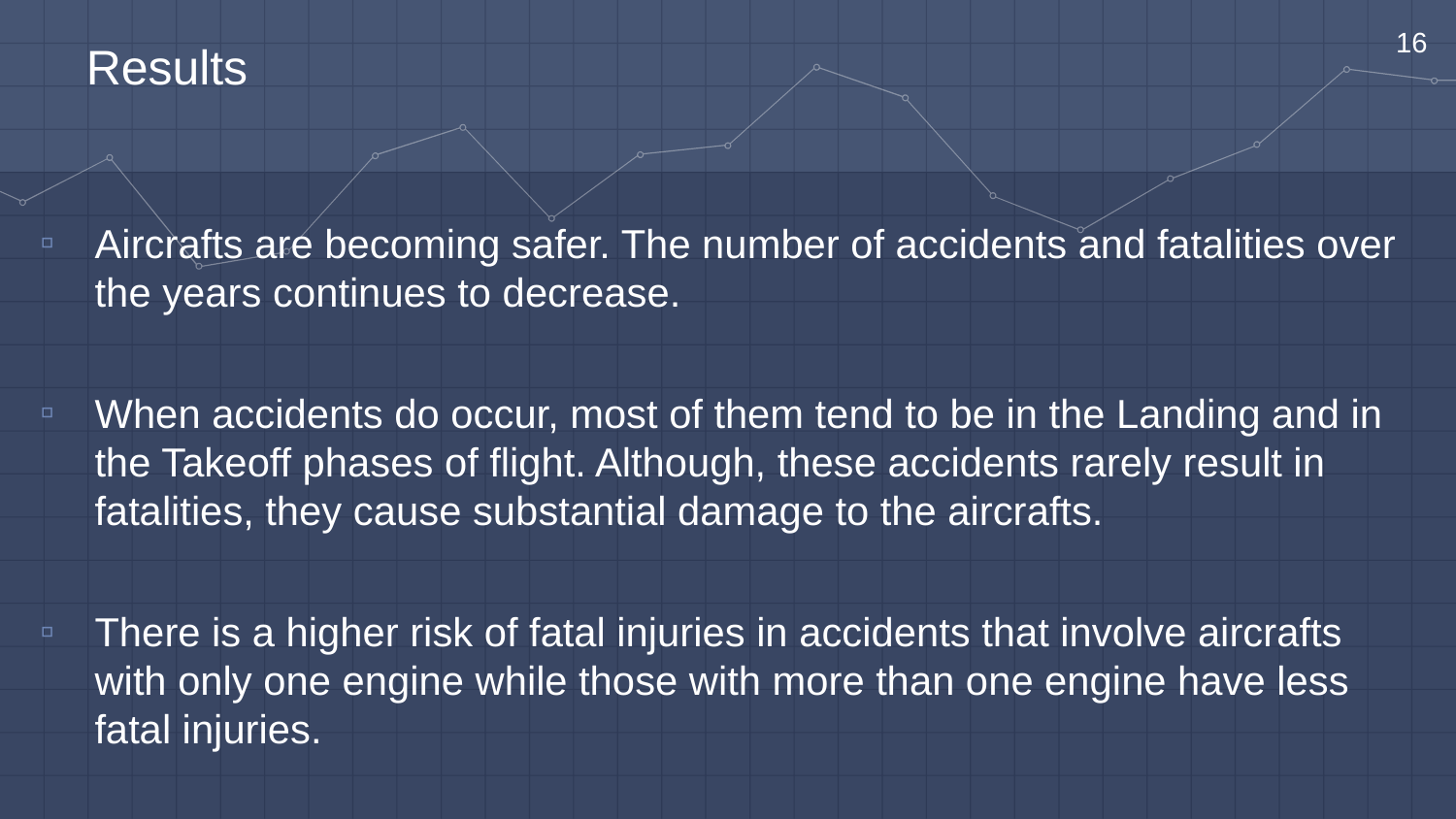

16
Results
Aircrafts are becoming safer. The number of accidents and fatalities over the years continues to decrease.

When accidents do occur, most of them tend to be in the Landing and in the Takeoff phases of flight. Although, these accidents rarely result in fatalities, they cause substantial damage to the aircrafts.

There is a higher risk of fatal injuries in accidents that involve aircrafts with only one engine while those with more than one engine have less fatal injuries.